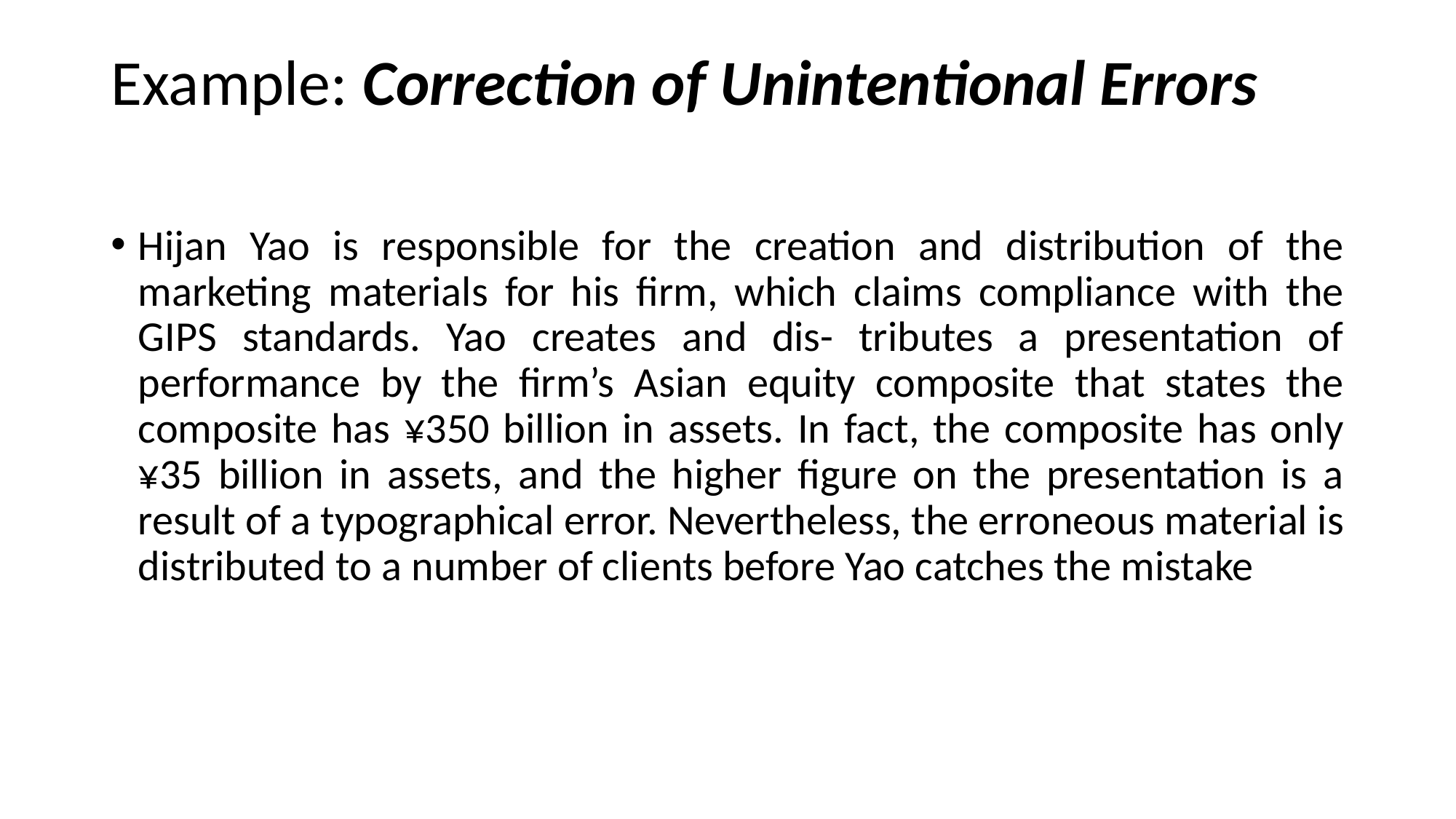

# Example: Correction of Unintentional Errors
Hijan Yao is responsible for the creation and distribution of the marketing materials for his firm, which claims compliance with the GIPS standards. Yao creates and dis- tributes a presentation of performance by the firm’s Asian equity composite that states the composite has ¥350 billion in assets. In fact, the composite has only ¥35 billion in assets, and the higher figure on the presentation is a result of a typographical error. Nevertheless, the erroneous material is distributed to a number of clients before Yao catches the mistake